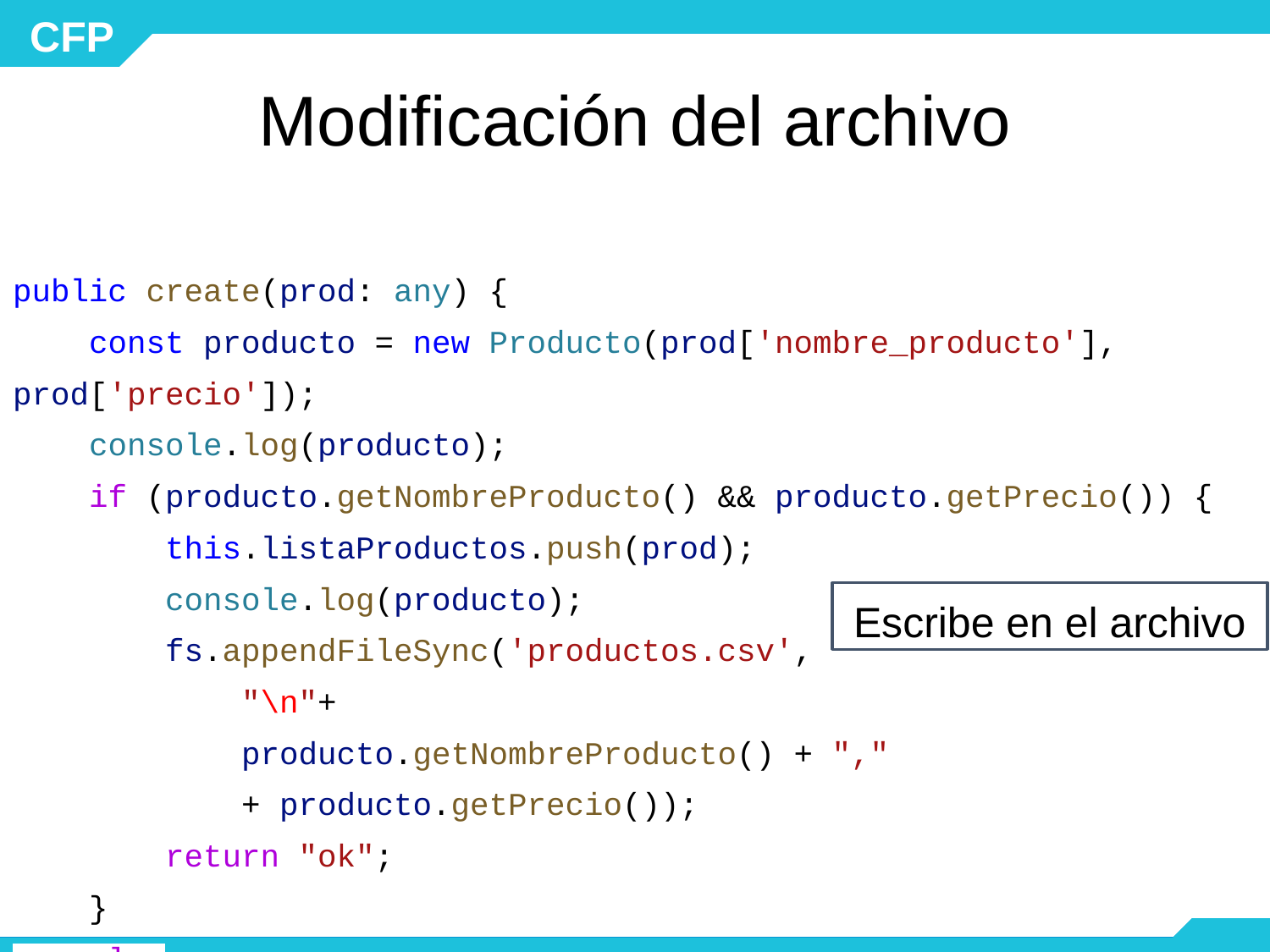

# Modificación del archivo

public create(prod: any) {
    const producto = new Producto(prod['nombre_producto'], prod['precio']);
    console.log(producto);
    if (producto.getNombreProducto() && producto.getPrecio()) {
        this.listaProductos.push(prod);
        console.log(producto);
        fs.appendFileSync('productos.csv',
            "\n"+
            producto.getNombreProducto() + ","
            + producto.getPrecio());
        return "ok";
    }
    else
        return "parametros incorrectos";
}

Escribe en el archivo